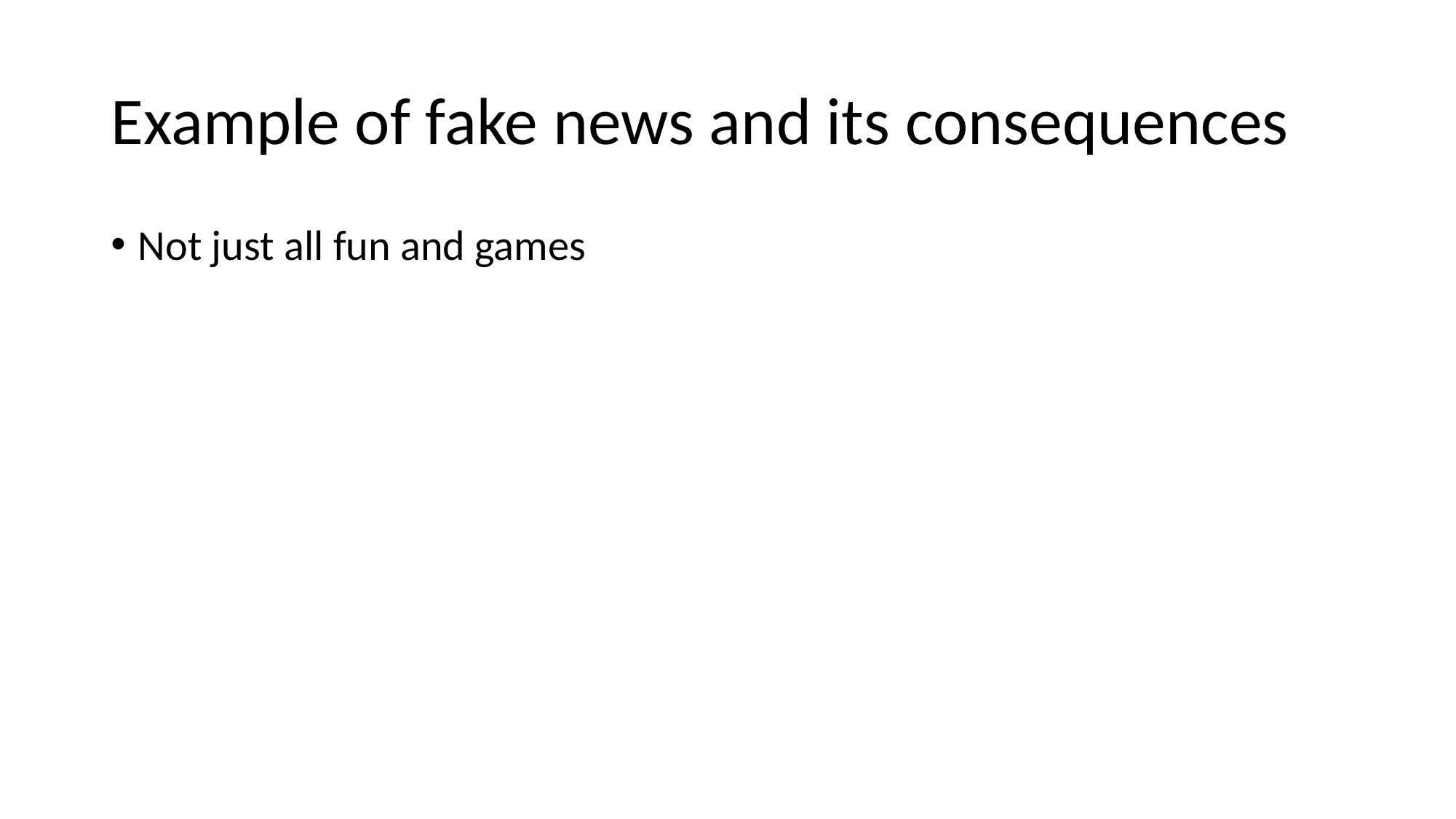

# Example of fake news and its consequences
Not just all fun and games